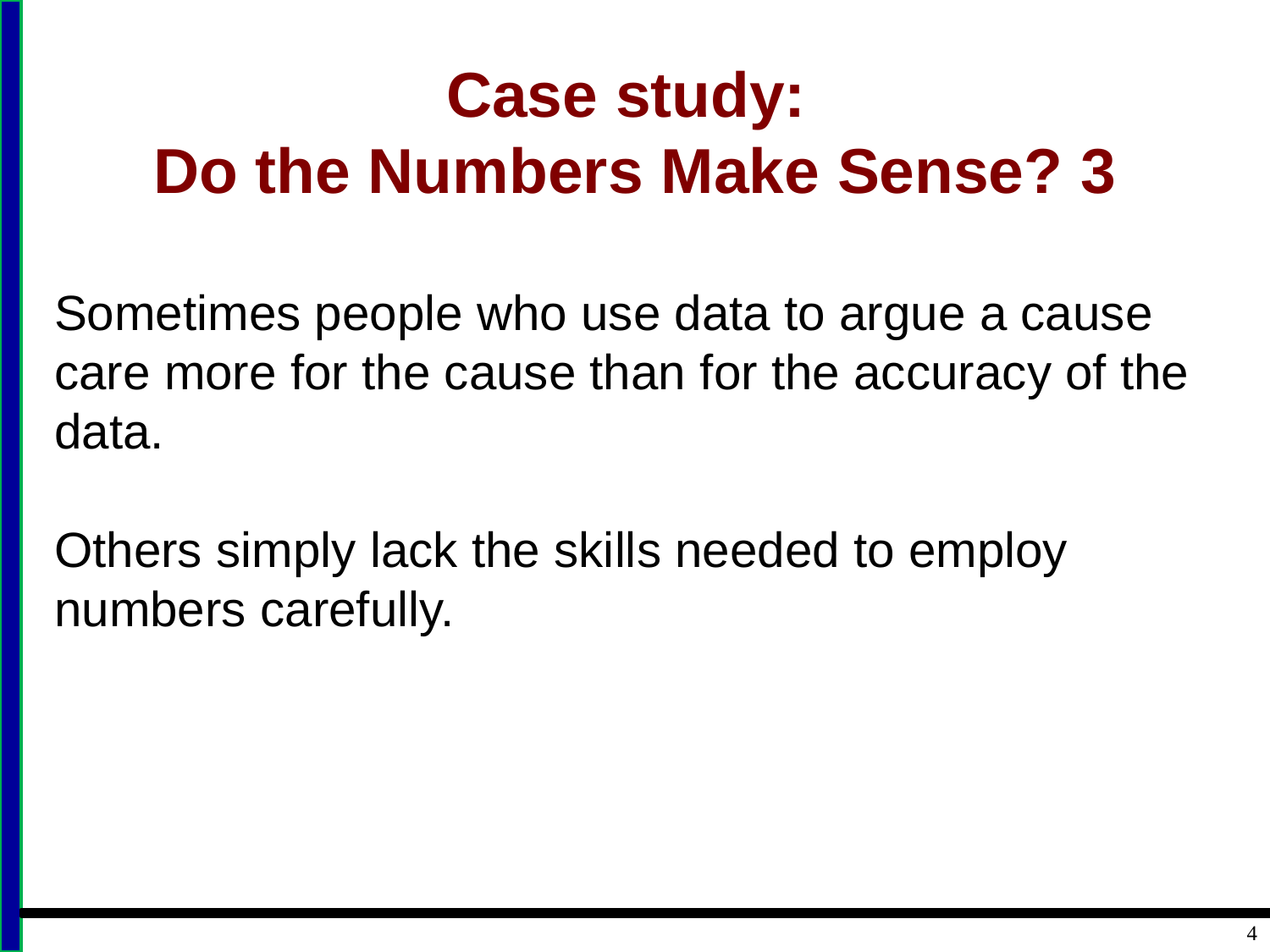

# Case study: Do the Numbers Make Sense? 3
Sometimes people who use data to argue a cause care more for the cause than for the accuracy of the data.

Others simply lack the skills needed to employ numbers carefully.